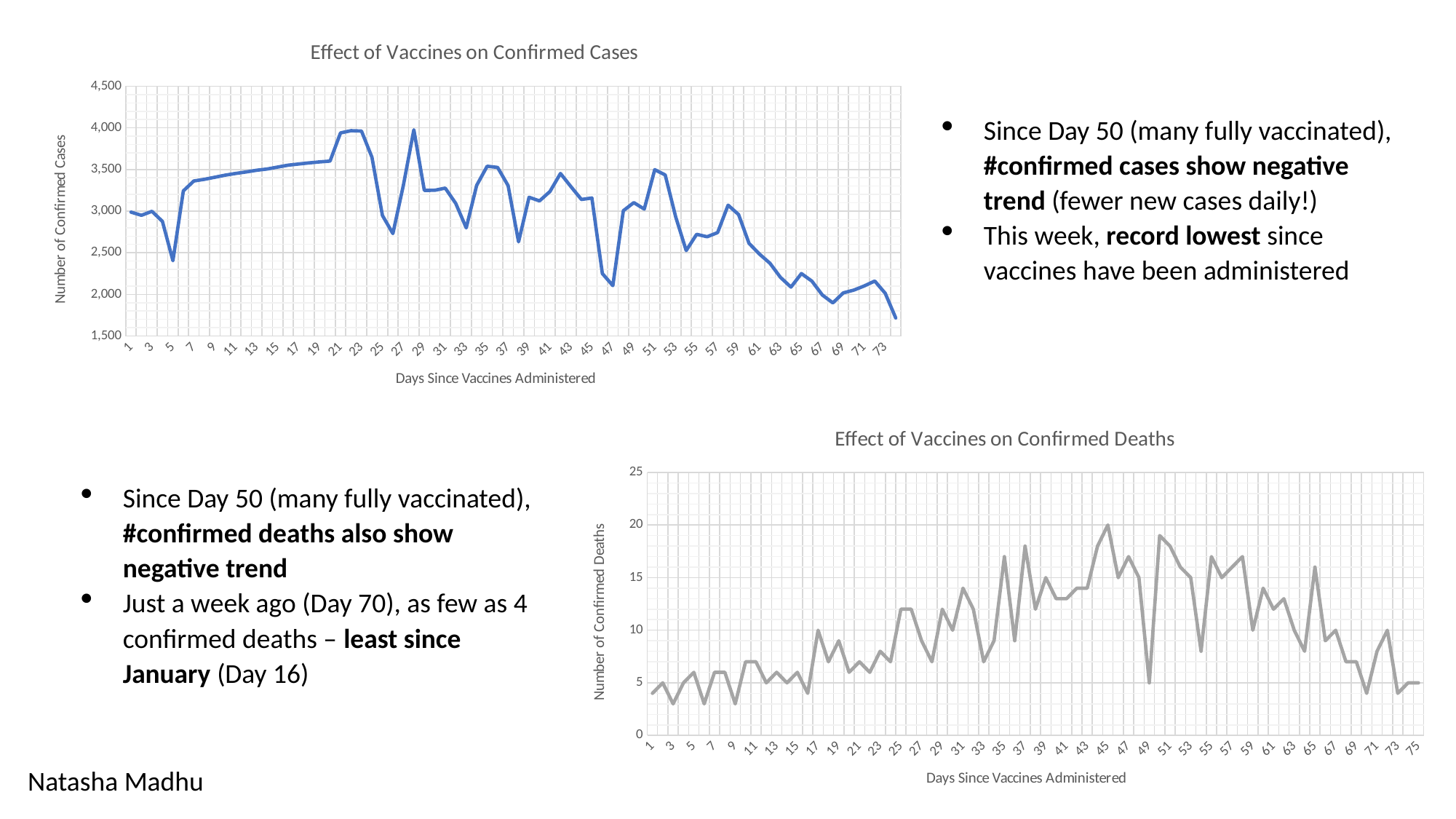

### Chart: Effect of Vaccines on Confirmed Cases

| Category |  |
|---|---|
Since Day 50 (many fully vaccinated), #confirmed cases show negative trend (fewer new cases daily!)
This week, record lowest since vaccines have been administered

### Chart: Effect of Vaccines on Confirmed Deaths

| Category |  |
|---|---|
Since Day 50 (many fully vaccinated), #confirmed deaths also show negative trend
Just a week ago (Day 70), as few as 4 confirmed deaths – least since January (Day 16)
Natasha Madhu